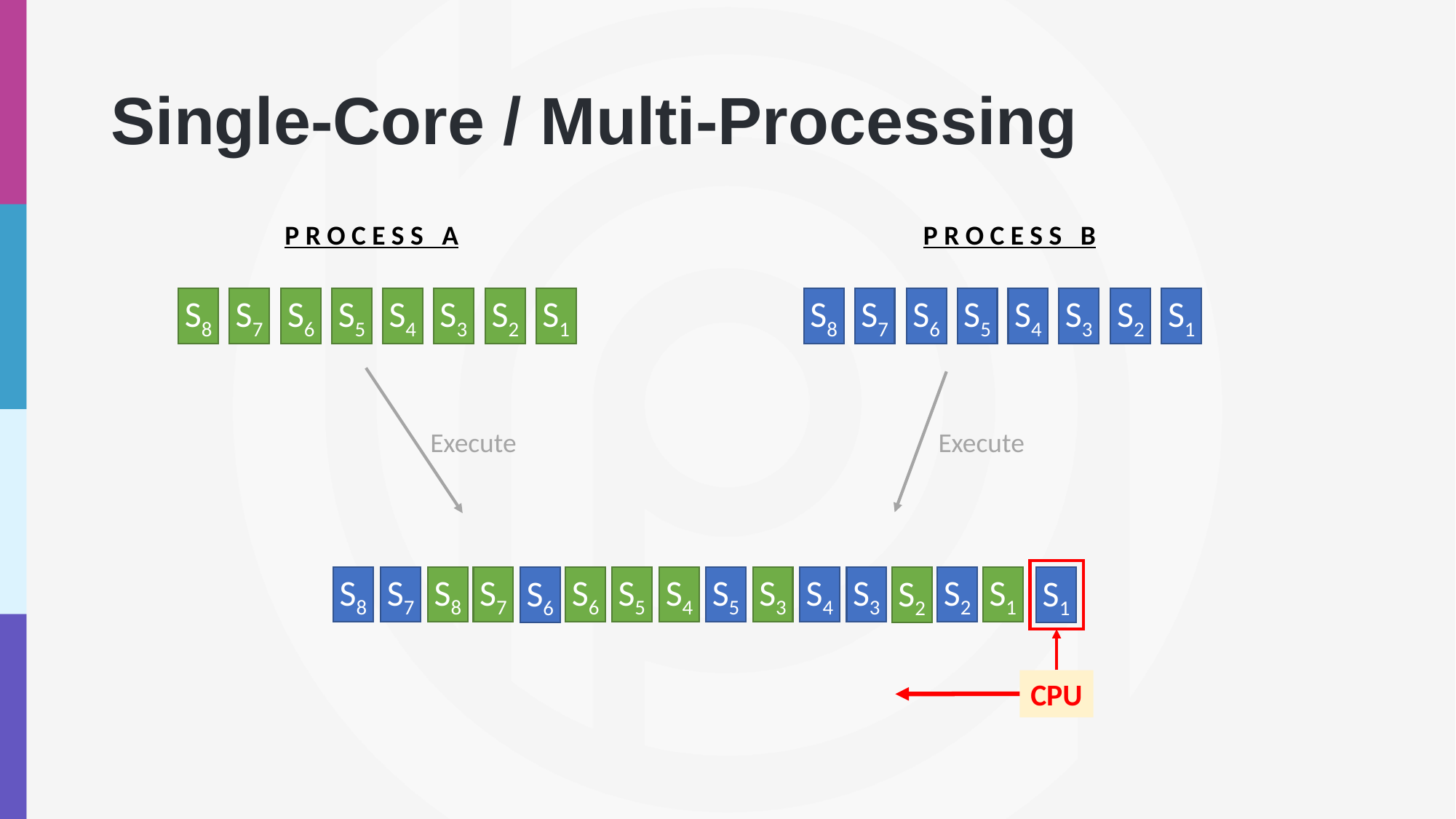

# Single-Core / Multi-Processing
P R O C E S S   A
P R O C E S S   B
S8
S7
S6
S5
S4
S3
S2
S1
S8
S7
S6
S5
S4
S3
S2
S1
Execute
Execute

S8
S7
S8
S7
S6
S5
S4
S5
S3
S4
S3
S2
S1
S1
S6
S2
CPU